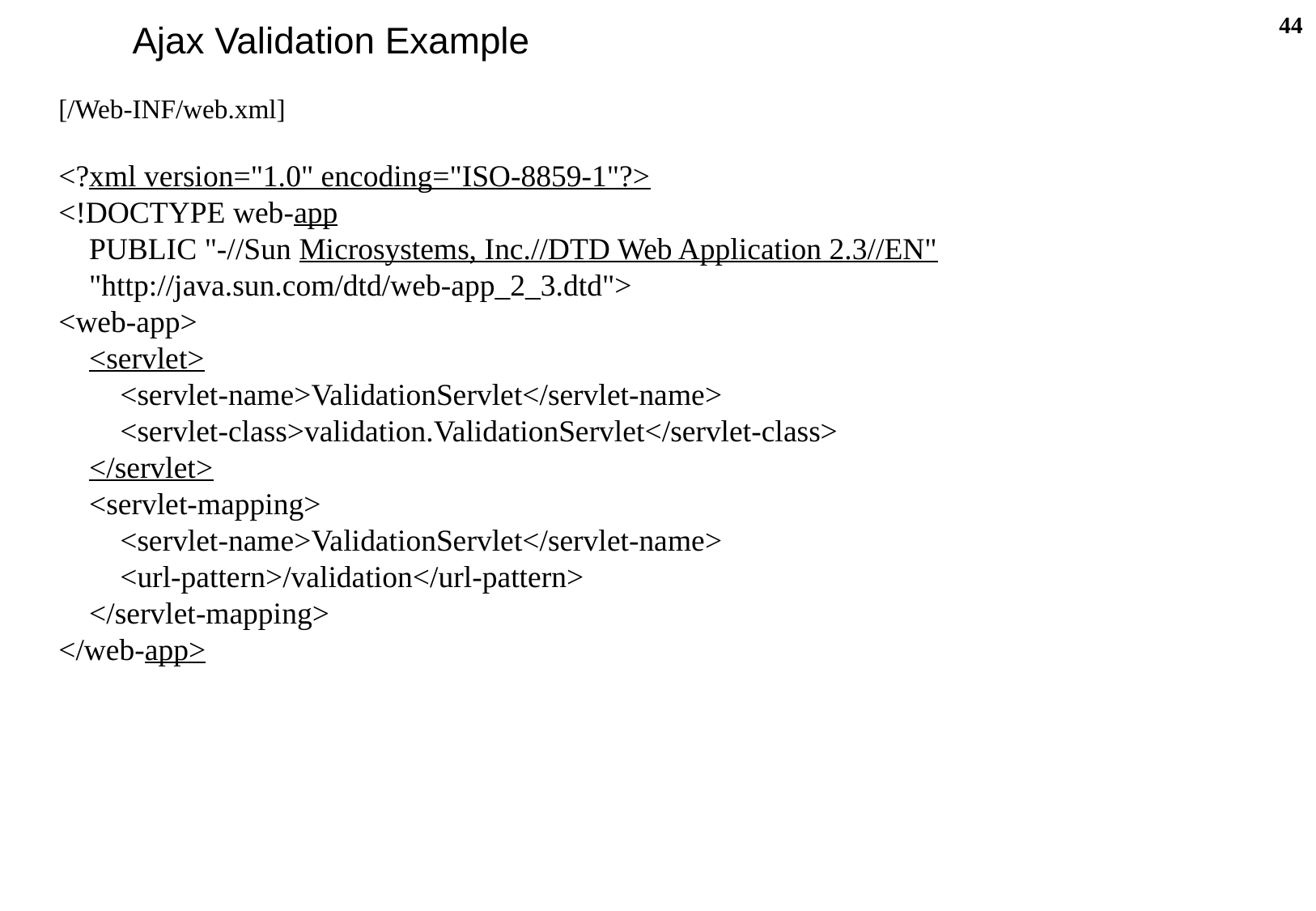

44
Ajax Validation Example
[/Web-INF/web.xml]

<?xml version="1.0" encoding="ISO-8859-1"?>
<!DOCTYPE web-app
    PUBLIC "-//Sun Microsystems, Inc.//DTD Web Application 2.3//EN"
    "http://java.sun.com/dtd/web-app_2_3.dtd">
<web-app>
    <servlet>
        <servlet-name>ValidationServlet</servlet-name>
        <servlet-class>validation.ValidationServlet</servlet-class>
    </servlet>
    <servlet-mapping>
        <servlet-name>ValidationServlet</servlet-name>
        <url-pattern>/validation</url-pattern>
    </servlet-mapping>
</web-app>